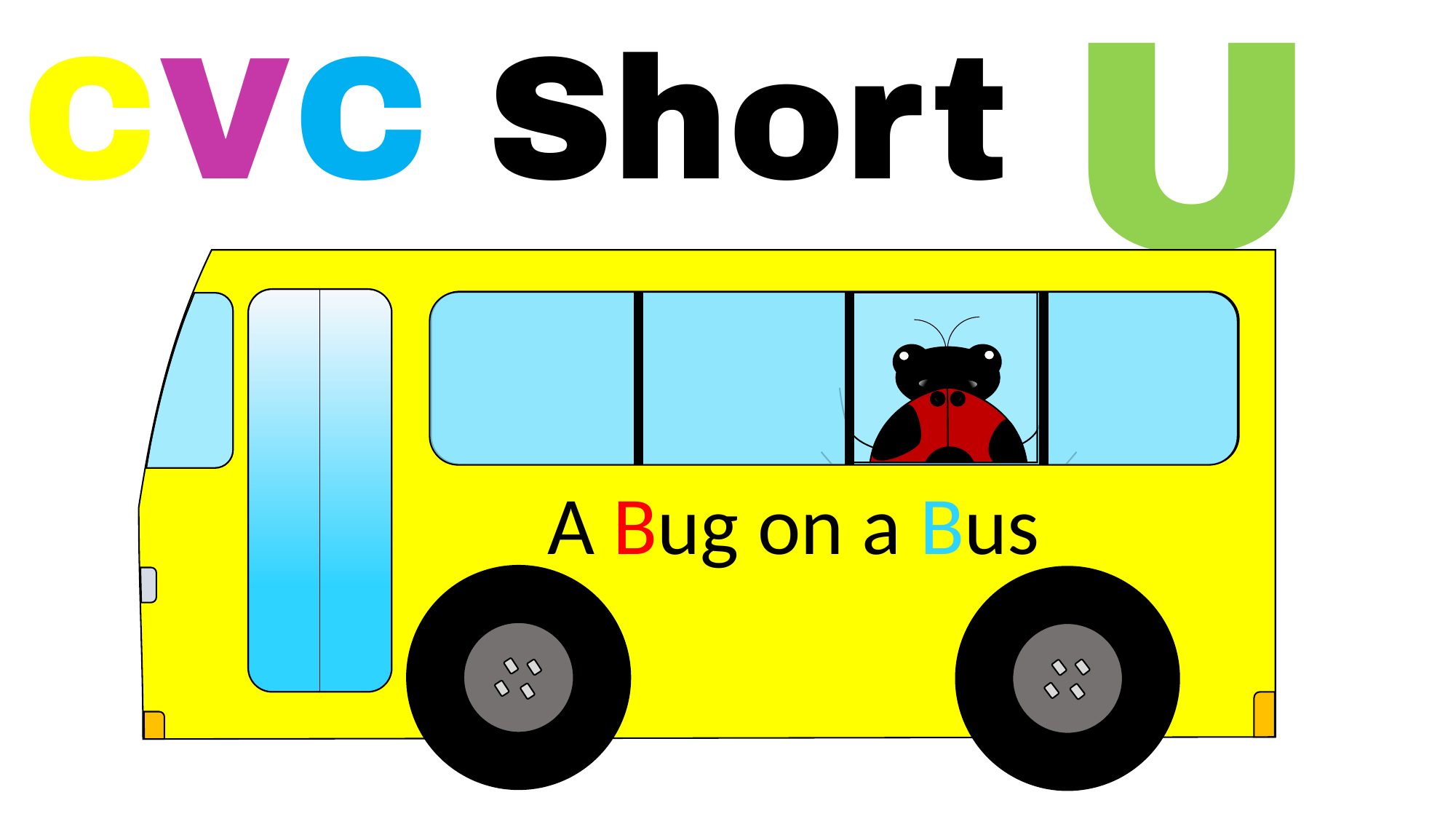

U

CVC Short

A Bug on a Bus